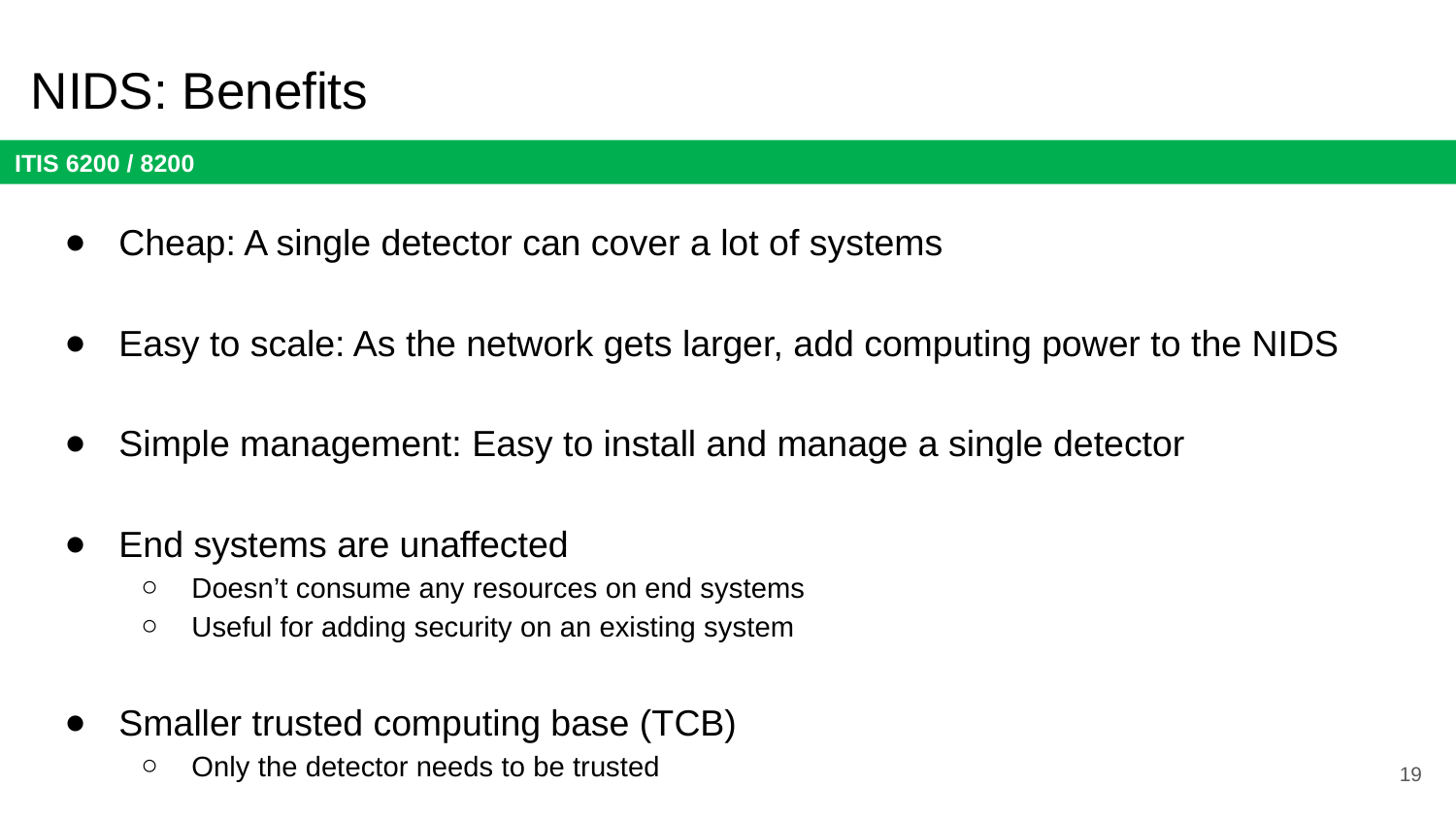

# NIDS: Benefits
Cheap: A single detector can cover a lot of systems

Easy to scale: As the network gets larger, add computing power to the NIDS

Simple management: Easy to install and manage a single detector

End systems are unaffected
Doesn’t consume any resources on end systems
Useful for adding security on an existing system

Smaller trusted computing base (TCB)
Only the detector needs to be trusted
19